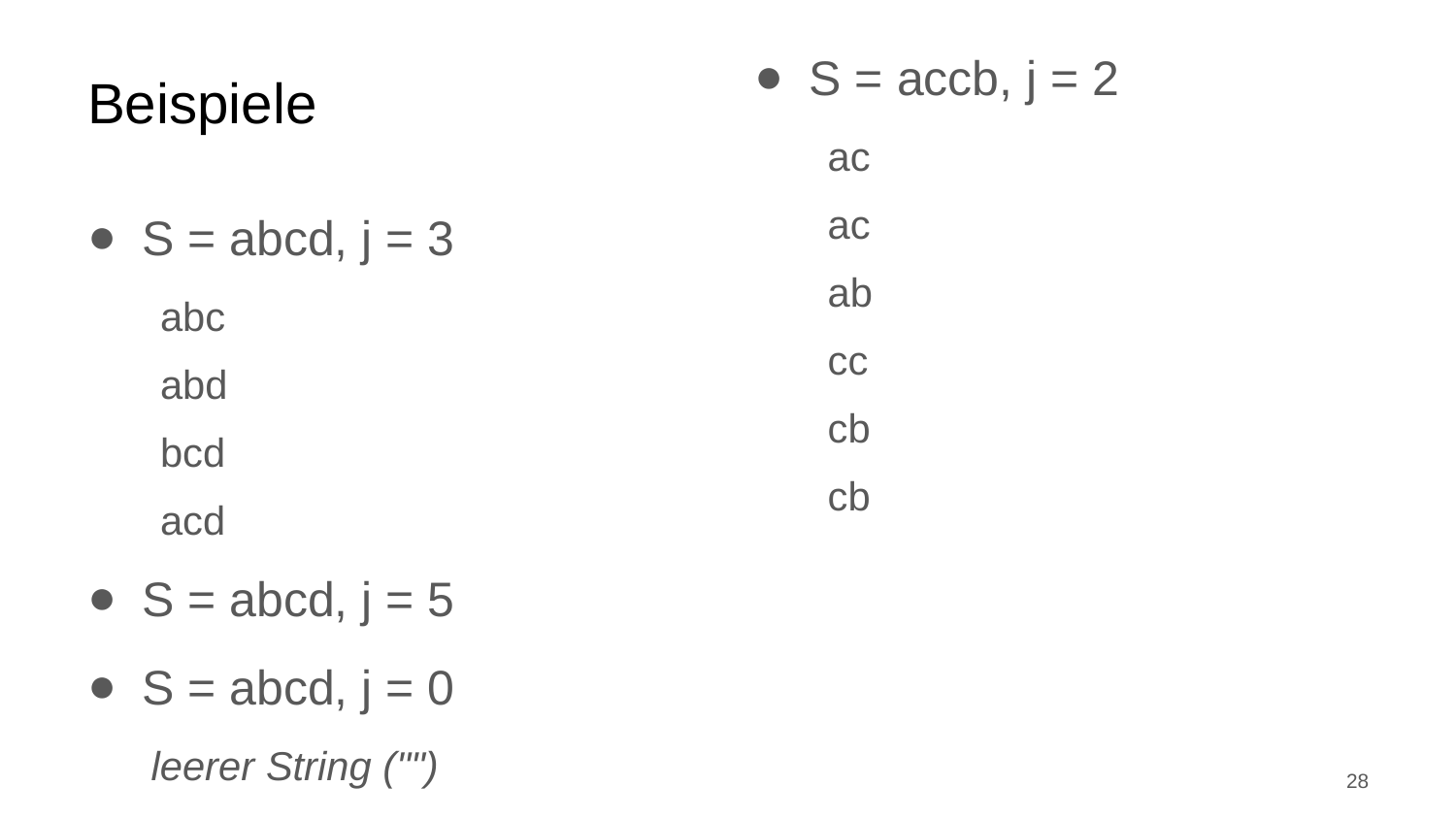

S = accb, j = 2
ac
ac
ab
cc
cb
cb

# Beispiele
S = abcd, j = 3
abc
abd
bcd
acd
S = abcd, j = 5
S = abcd, j = 0
leerer String ("")

28